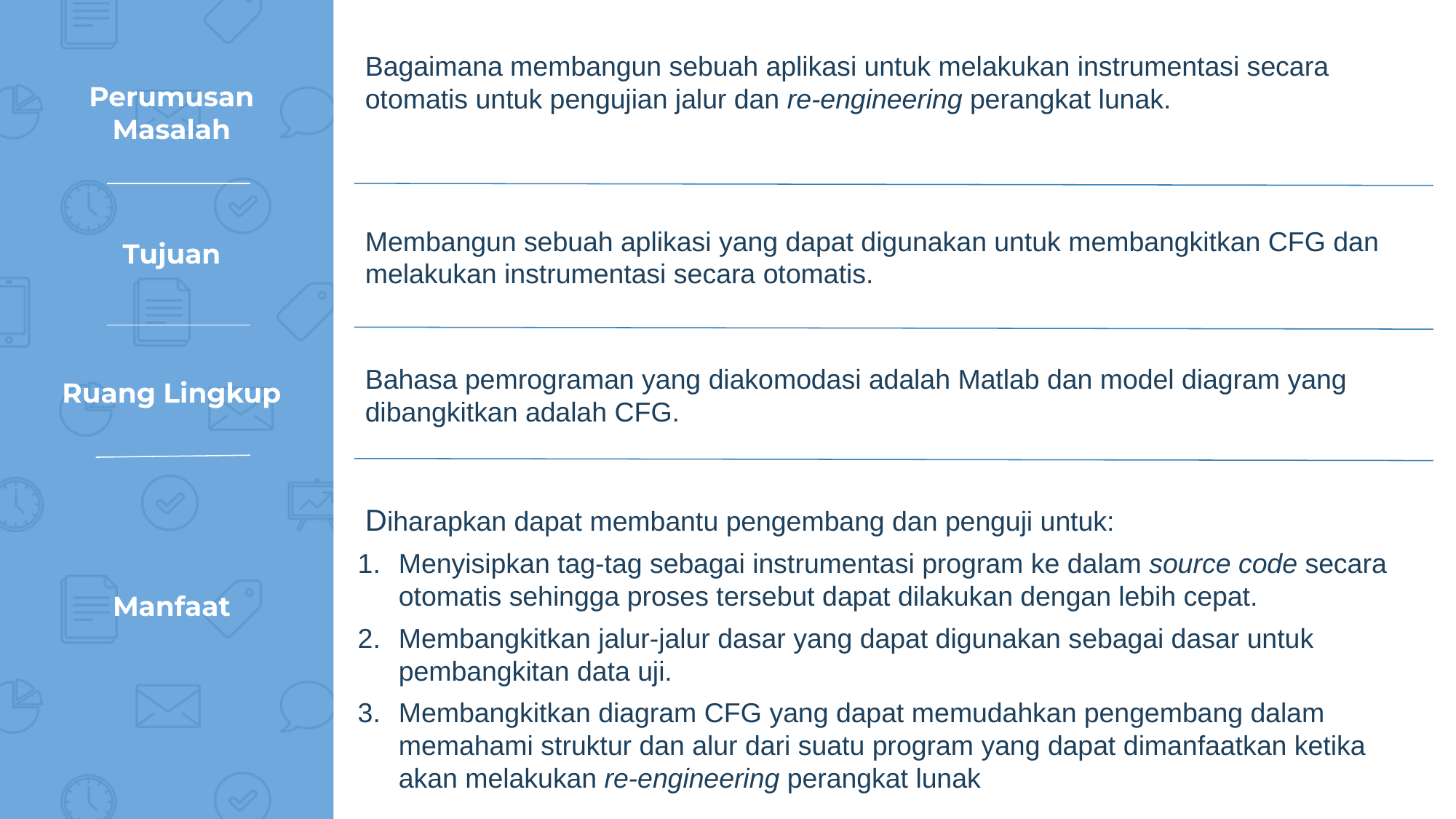

Bagaimana membangun sebuah aplikasi untuk melakukan instrumentasi secara otomatis untuk pengujian jalur dan re-engineering perangkat lunak.

Membangun sebuah aplikasi yang dapat digunakan untuk membangkitkan CFG dan melakukan instrumentasi secara otomatis.

Bahasa pemrograman yang diakomodasi adalah Matlab dan model diagram yang dibangkitkan adalah CFG.

Diharapkan dapat membantu pengembang dan penguji untuk:
# Perumusan Masalah
Tujuan

Ruang Lingkup
Menyisipkan tag-tag sebagai instrumentasi program ke dalam source code secara otomatis sehingga proses tersebut dapat dilakukan dengan lebih cepat.
Membangkitkan jalur-jalur dasar yang dapat digunakan sebagai dasar untuk pembangkitan data uji.
Membangkitkan diagram CFG yang dapat memudahkan pengembang dalam memahami struktur dan alur dari suatu program yang dapat dimanfaatkan ketika akan melakukan re-engineering perangkat lunak
Manfaat